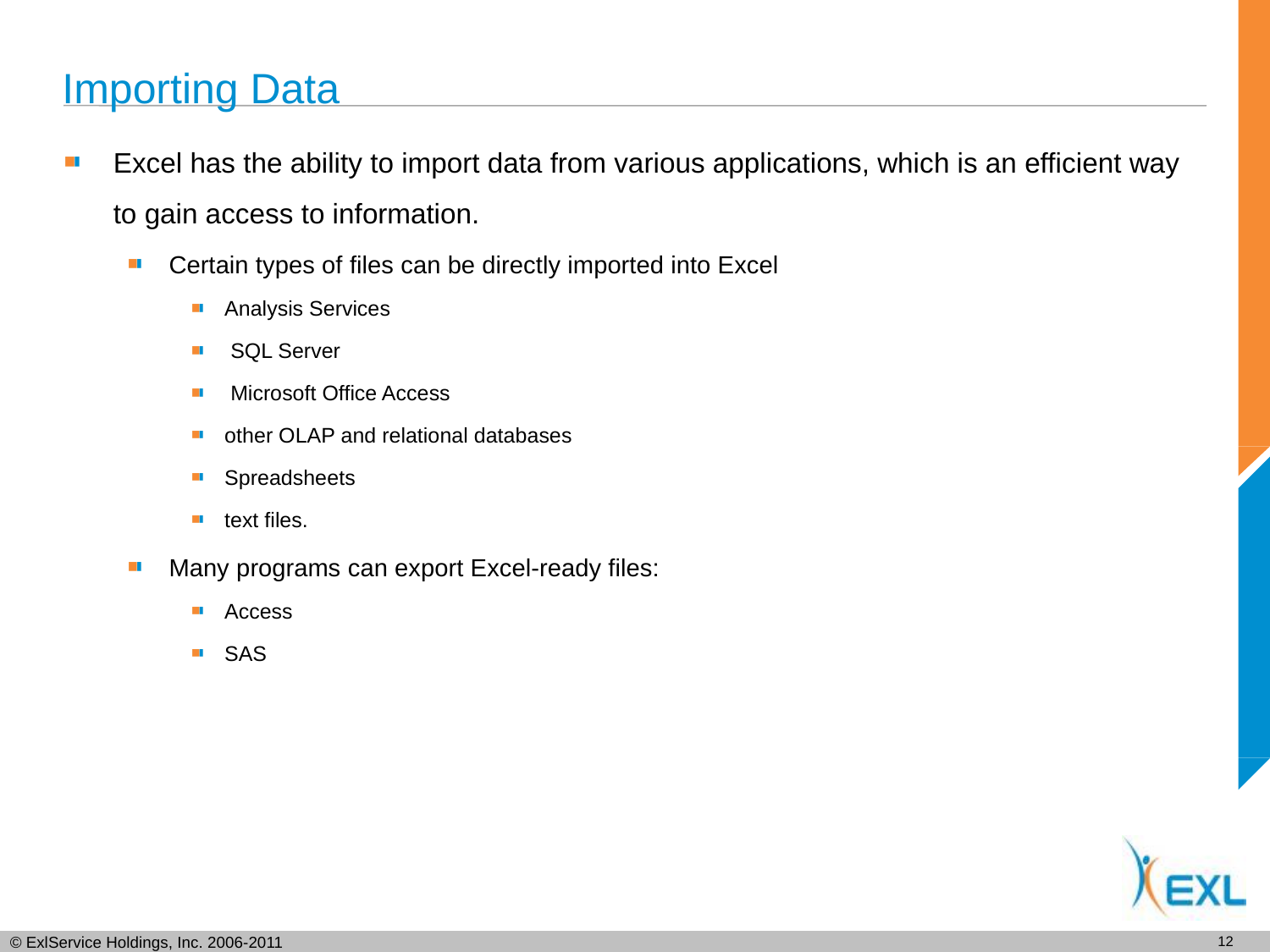

# Importing Data
Excel has the ability to import data from various applications, which is an efficient way to gain access to information.
Certain types of files can be directly imported into Excel
Analysis Services
 SQL Server
 Microsoft Office Access
other OLAP and relational databases
Spreadsheets
text files.
Many programs can export Excel-ready files:
Access
SAS
12